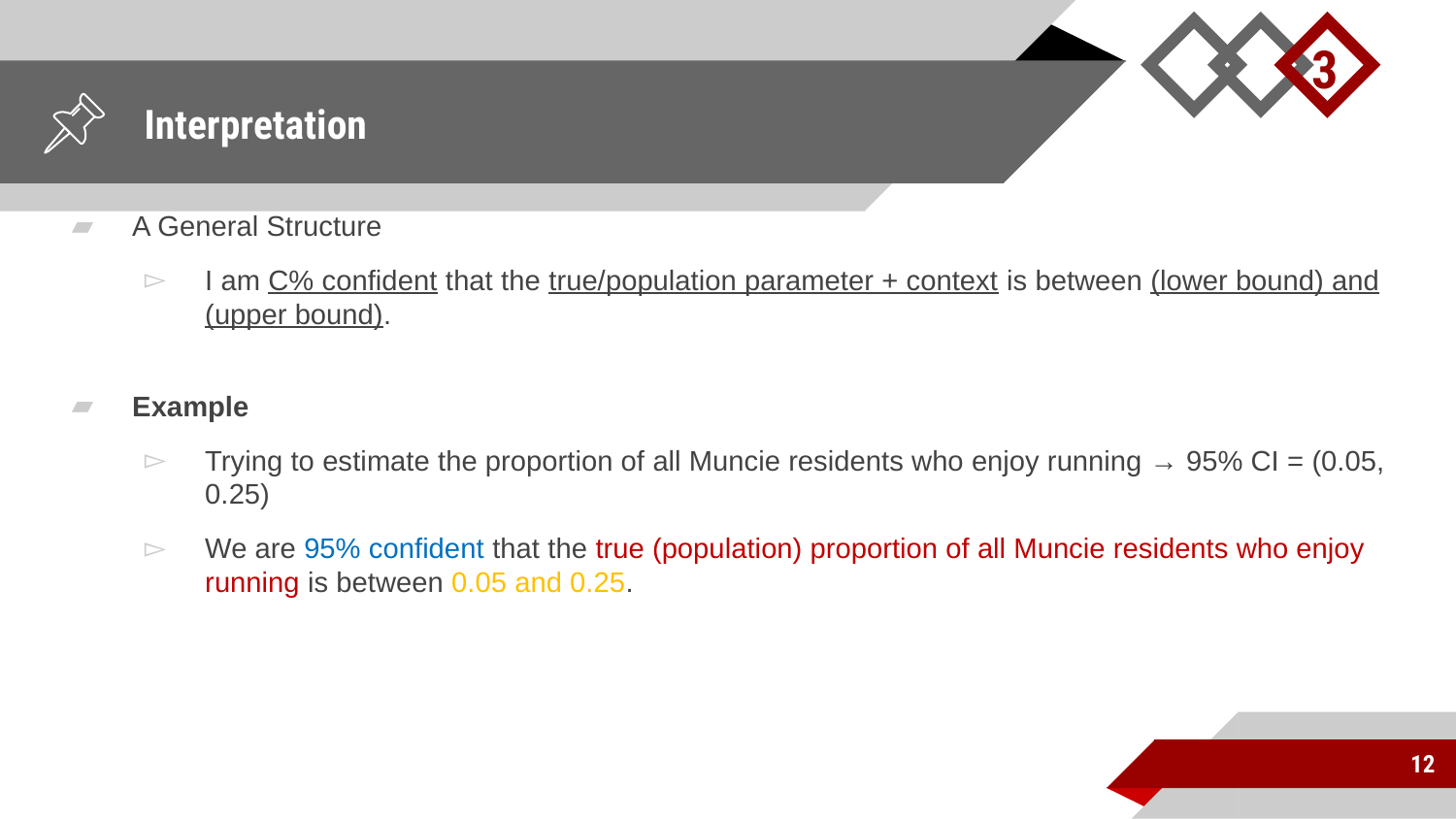

3

# Interpretation

A General Structure
I am C% confident that the true/population parameter + context is between (lower bound) and (upper bound).

Example
Trying to estimate the proportion of all Muncie residents who enjoy running → 95% CI = (0.05, 0.25)
We are 95% confident that the true (population) proportion of all Muncie residents who enjoy running is between 0.05 and 0.25.

12